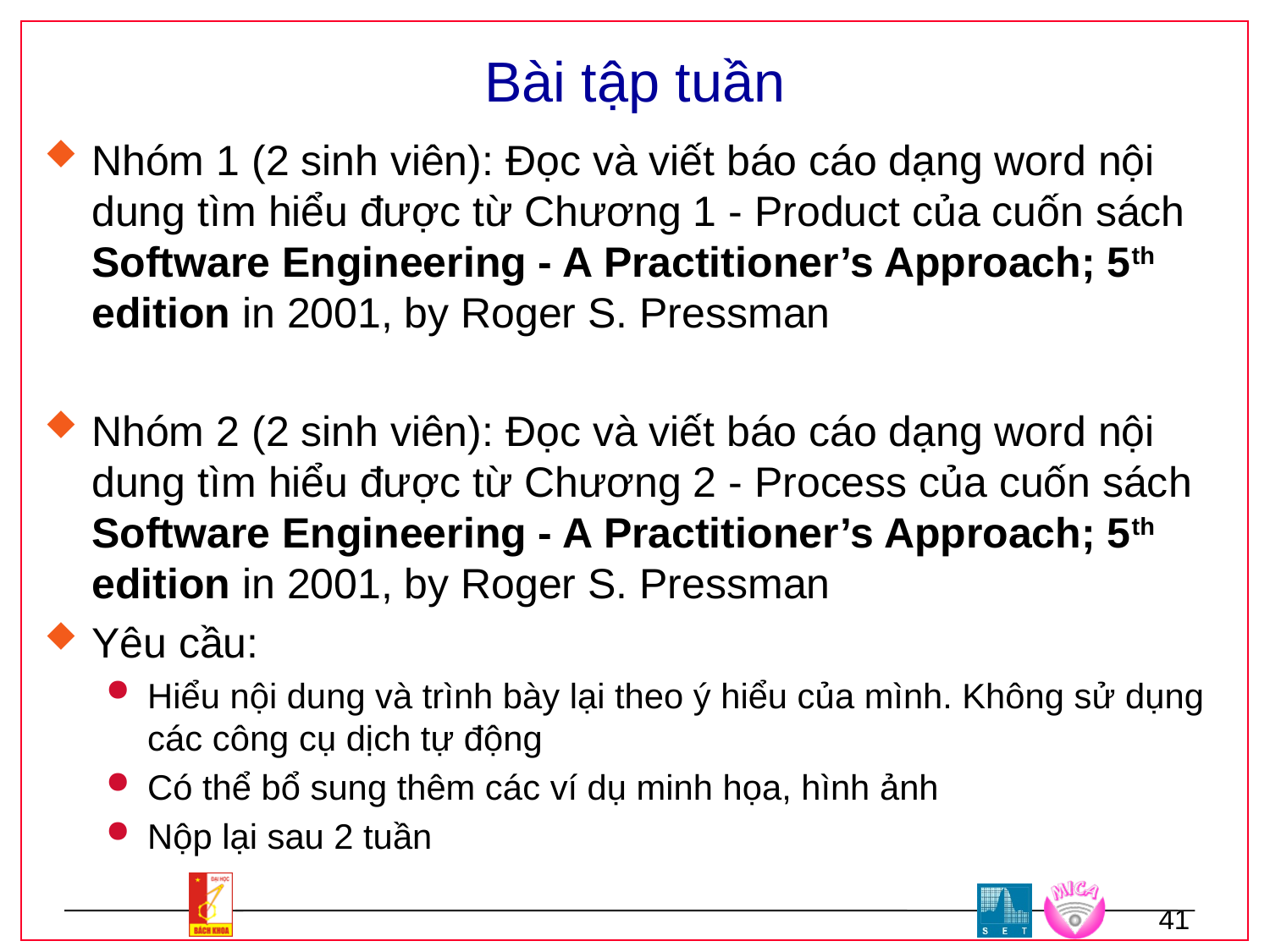

# Bài tập tuần
Nhóm 1 (2 sinh viên): Đọc và viết báo cáo dạng word nội dung tìm hiểu được từ Chương 1 - Product của cuốn sách Software Engineering - A Practitioner’s Approach; 5th edition in 2001, by Roger S. Pressman

Nhóm 2 (2 sinh viên): Đọc và viết báo cáo dạng word nội dung tìm hiểu được từ Chương 2 - Process của cuốn sách Software Engineering - A Practitioner’s Approach; 5th edition in 2001, by Roger S. Pressman
Yêu cầu:
Hiểu nội dung và trình bày lại theo ý hiểu của mình. Không sử dụng các công cụ dịch tự động
Có thể bổ sung thêm các ví dụ minh họa, hình ảnh
Nộp lại sau 2 tuần